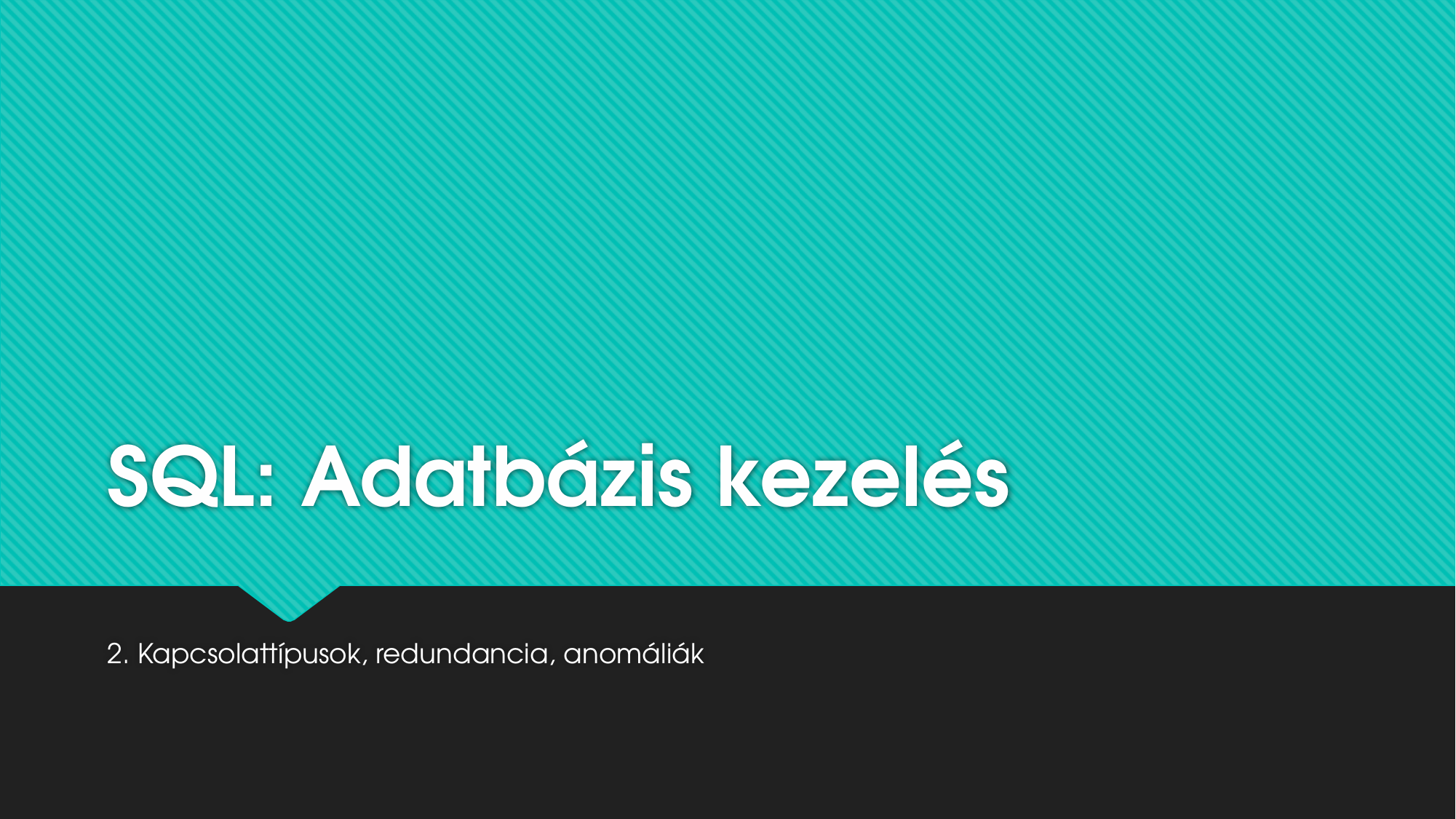

# SQL: Adatbázis kezelés
2. Kapcsolattípusok, redundancia, anomáliák